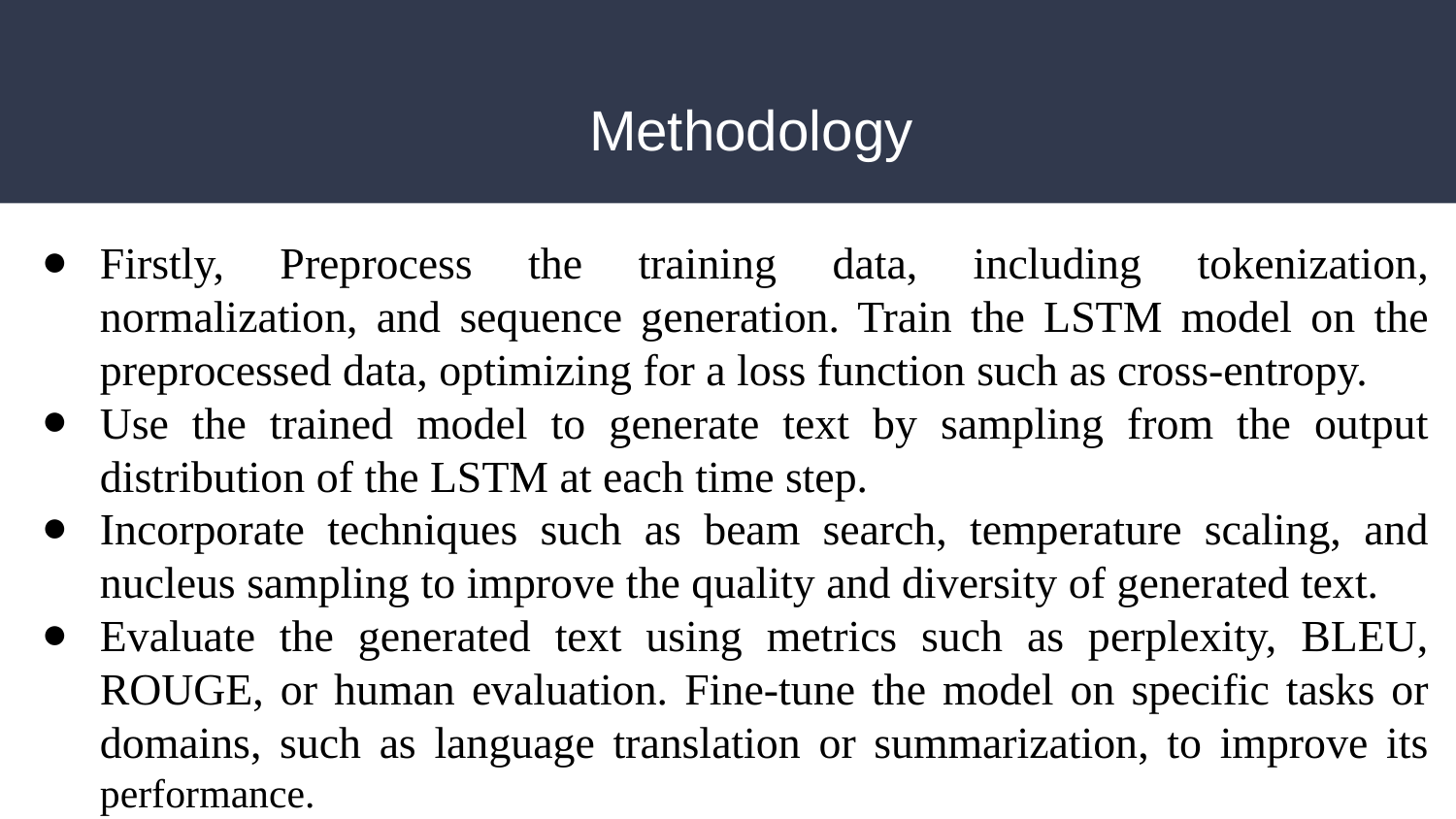

# Methodology
Firstly, Preprocess the training data, including tokenization, normalization, and sequence generation. Train the LSTM model on the preprocessed data, optimizing for a loss function such as cross-entropy.
Use the trained model to generate text by sampling from the output distribution of the LSTM at each time step.
Incorporate techniques such as beam search, temperature scaling, and nucleus sampling to improve the quality and diversity of generated text.
Evaluate the generated text using metrics such as perplexity, BLEU, ROUGE, or human evaluation. Fine-tune the model on specific tasks or domains, such as language translation or summarization, to improve its performance.